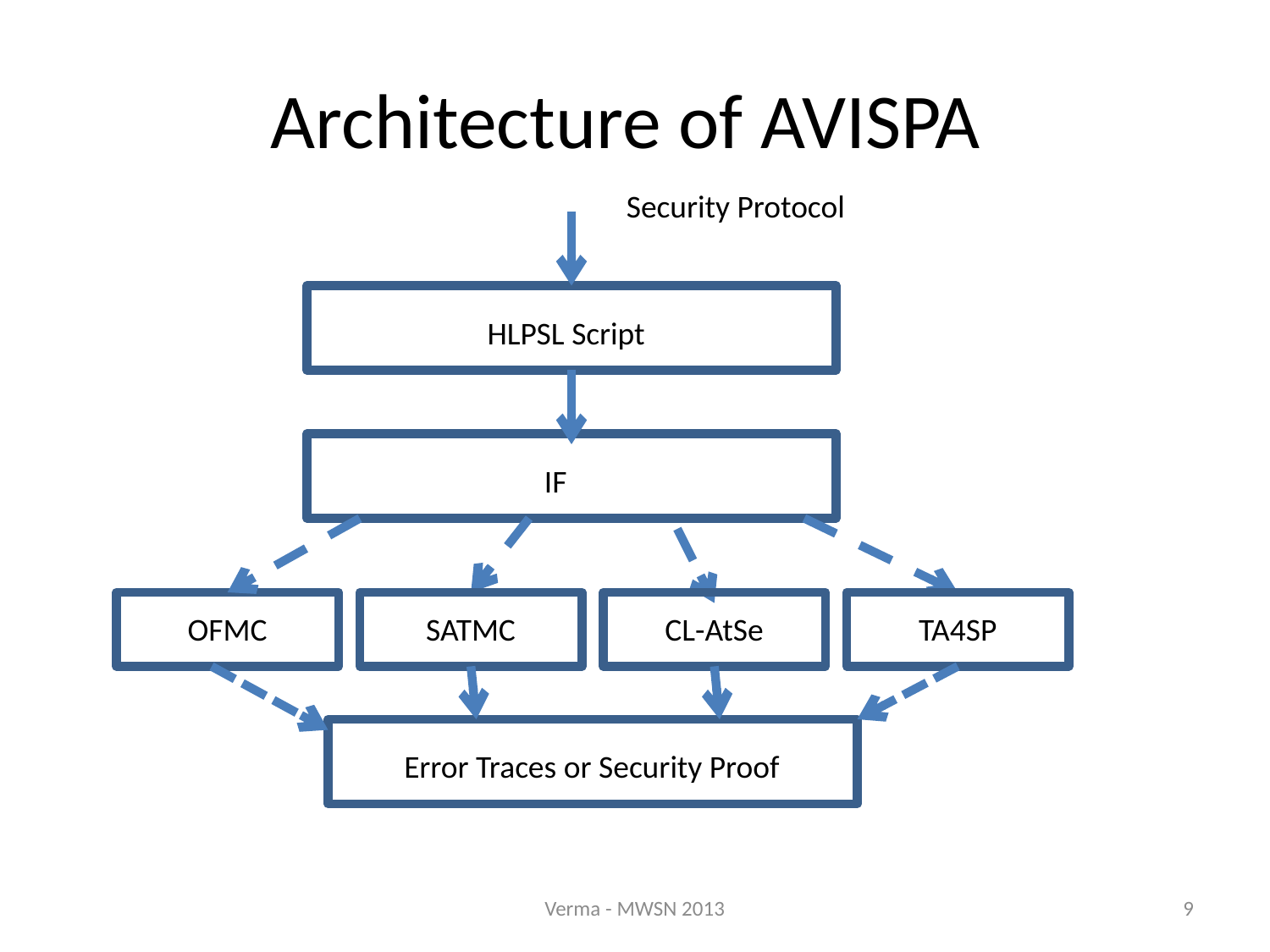

# Architecture of AVISPA
Security Protocol

HLPSL Script

IF

OFMC
SATMC
CL-AtSe
TA4SP

Error Traces or Security Proof
Verma - MWSN 2013
9